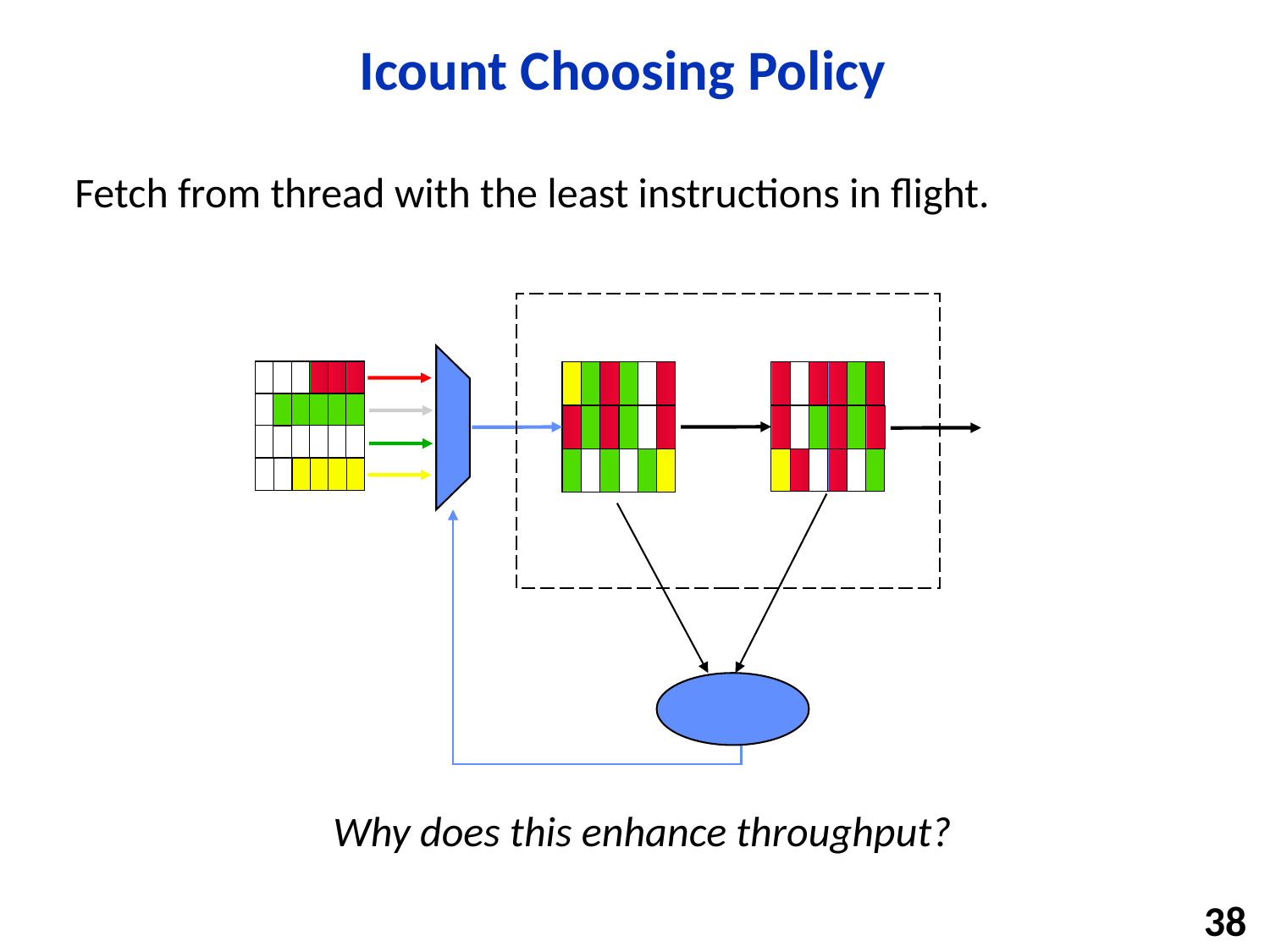

# Icount Choosing Policy
Fetch from thread with the least instructions in flight.

Why does this enhance throughput?
38